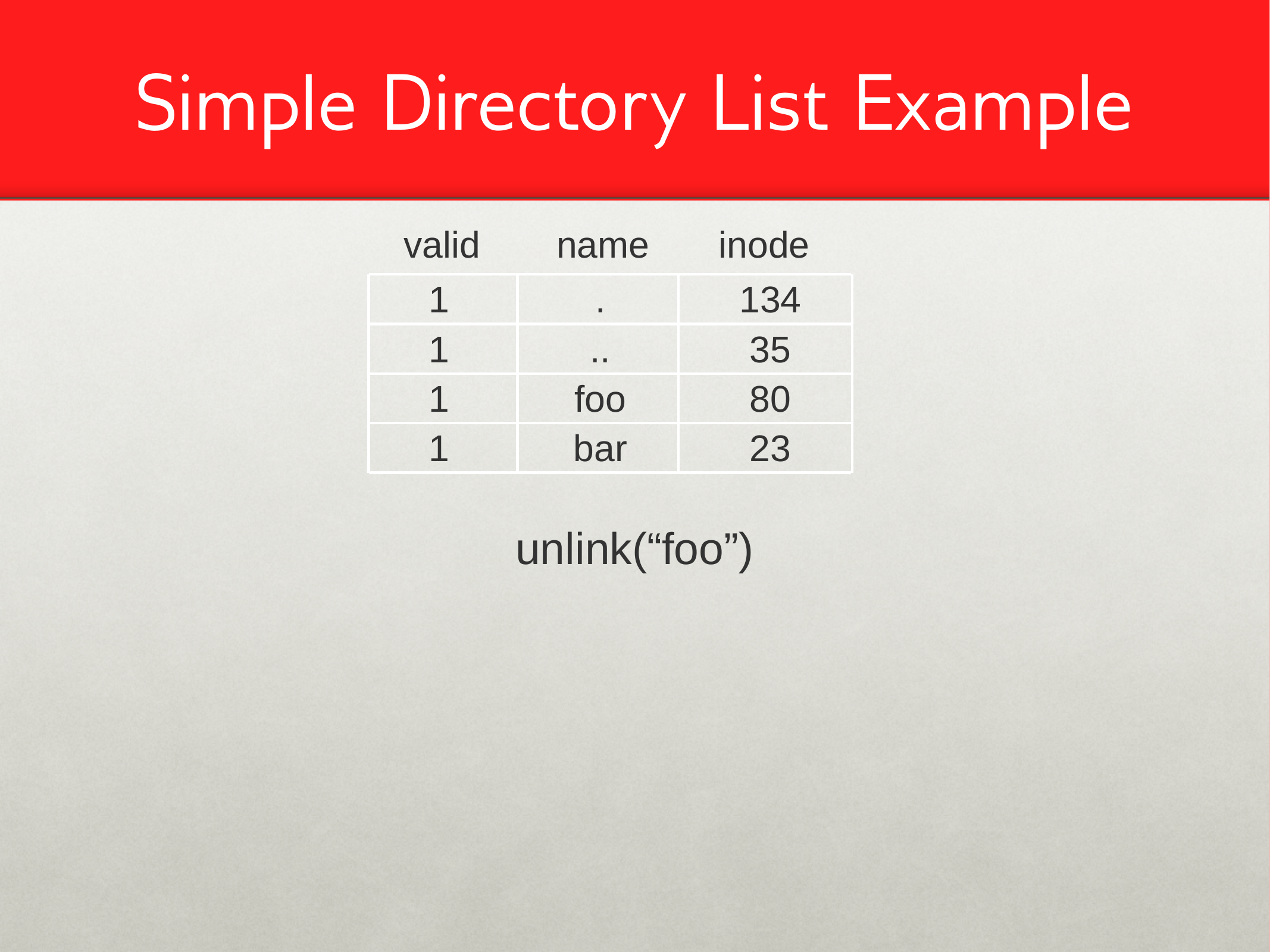

# Simple Directory List Example
name
inode
valid
1
.
134

1
35
..

1
80
foo

1
bar
23

unlink(“foo”)